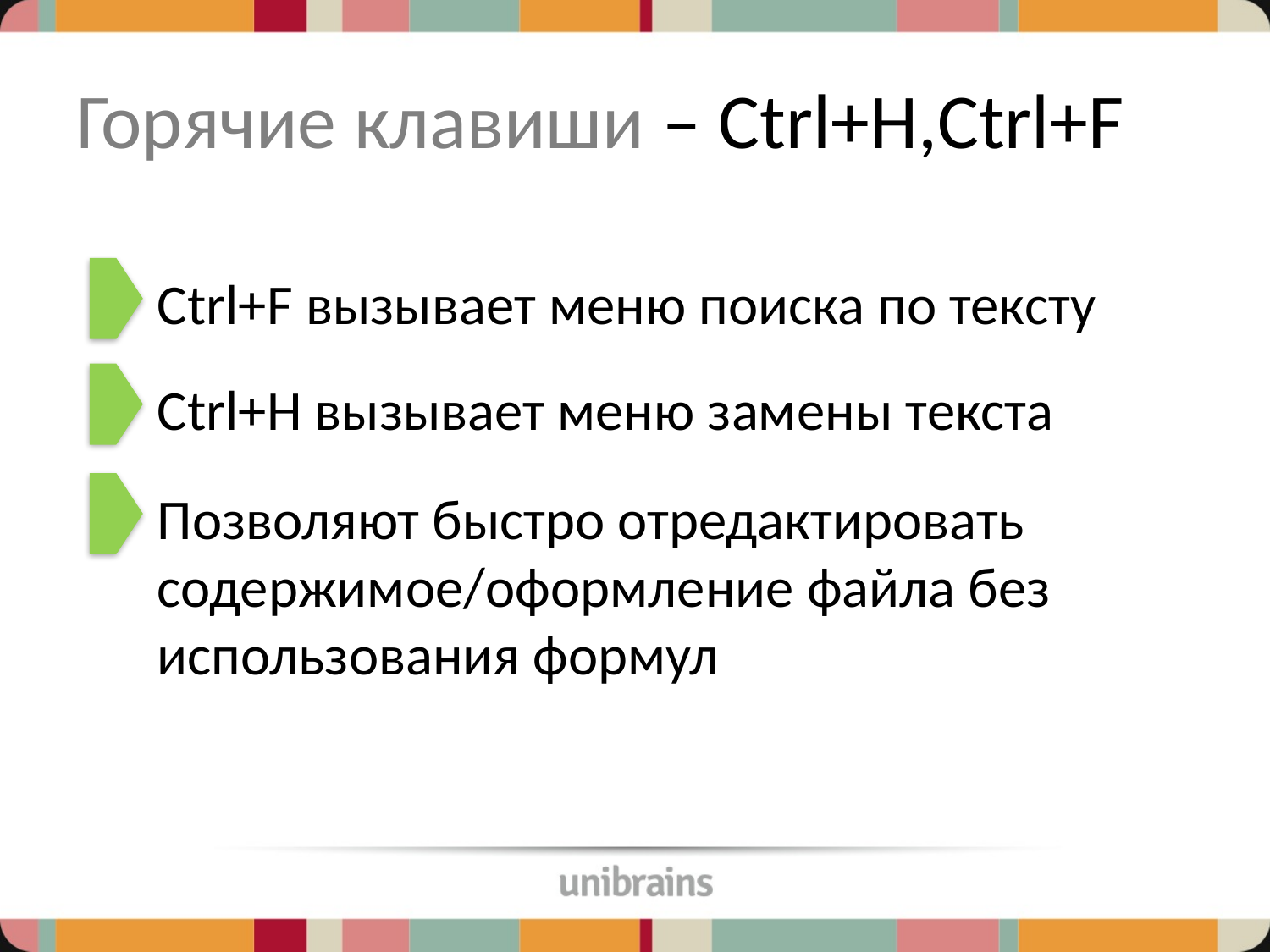

# Горячие клавиши – Ctrl+H,Ctrl+F

Ctrl+F вызывает меню поиска по тексту

Ctrl+H вызывает меню замены текста

Позволяют быстро отредактировать содержимое/оформление файла без использования формул